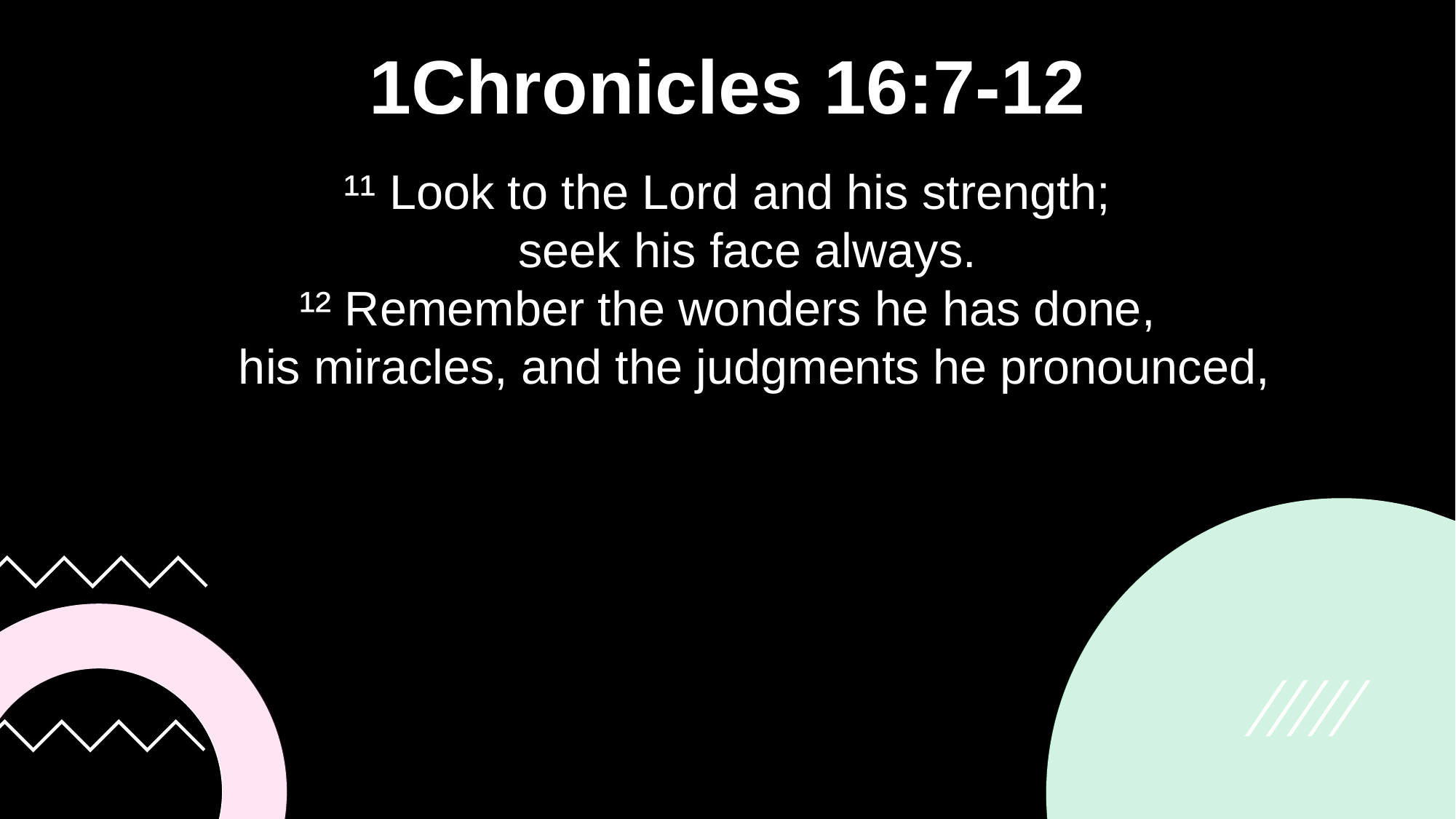

1Chronicles 16:7-12
¹¹ Look to the Lord and his strength;
    seek his face always.
¹² Remember the wonders he has done,
    his miracles, and the judgments he pronounced,